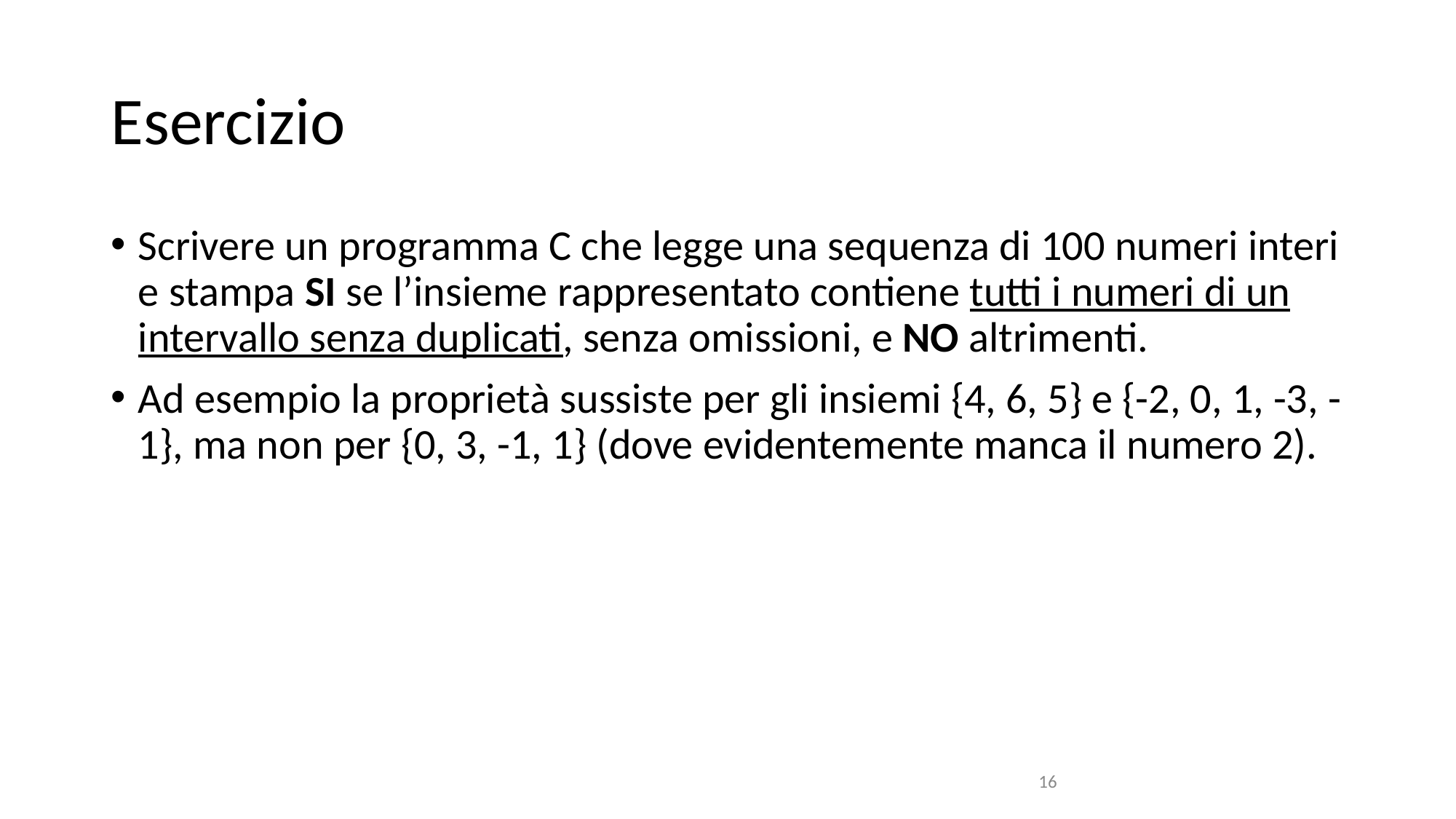

# Esercizio
Scrivere un programma C che legge una sequenza di 100 numeri interi e stampa SI se l’insieme rappresentato contiene tutti i numeri di un intervallo senza duplicati, senza omissioni, e NO altrimenti.
Ad esempio la proprietà sussiste per gli insiemi {4, 6, 5} e {-2, 0, 1, -3, -1}, ma non per {0, 3, -1, 1} (dove evidentemente manca il numero 2).
16